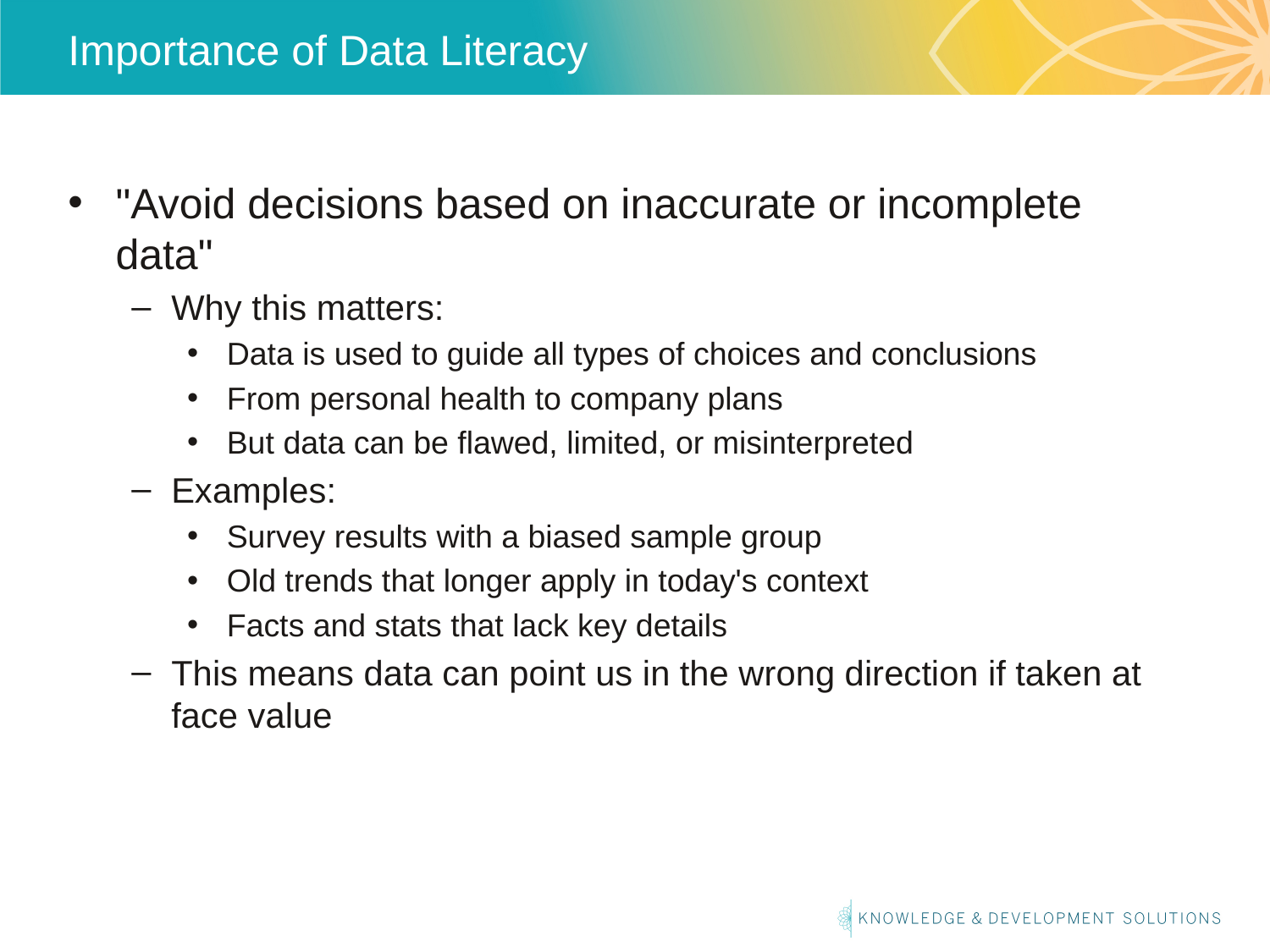

# Importance of Data Literacy
"Avoid decisions based on inaccurate or incomplete data"
Why this matters:
Data is used to guide all types of choices and conclusions
From personal health to company plans
But data can be flawed, limited, or misinterpreted
Examples:
Survey results with a biased sample group
Old trends that longer apply in today's context
Facts and stats that lack key details
This means data can point us in the wrong direction if taken at face value